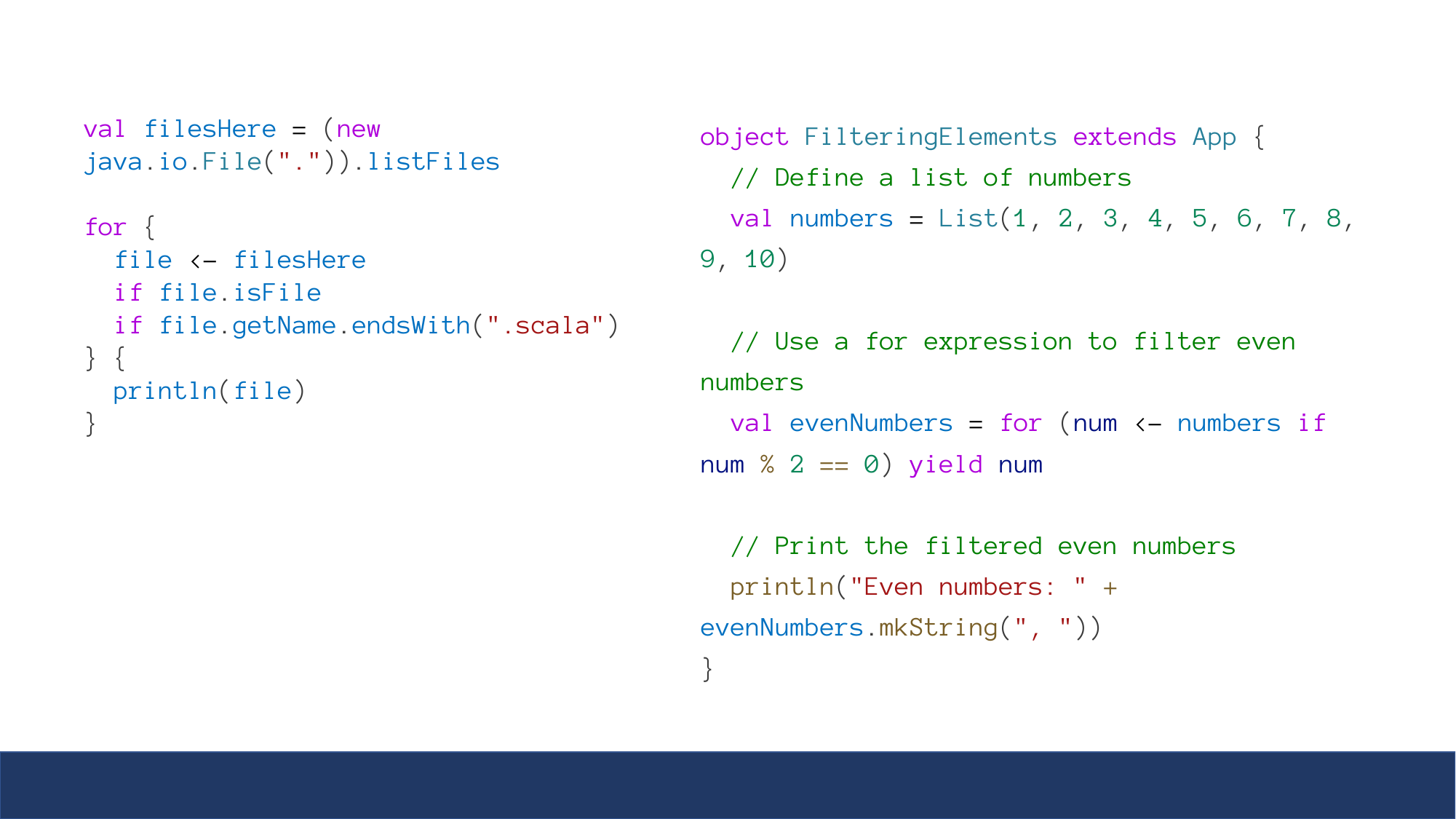

val filesHere = (new java.io.File(".")).listFiles
for {
  file <- filesHere
  if file.isFile
  if file.getName.endsWith(".scala")
} {
  println(file)
}
object FilteringElements extends App {
  // Define a list of numbers
  val numbers = List(1, 2, 3, 4, 5, 6, 7, 8, 9, 10)
  // Use a for expression to filter even numbers
  val evenNumbers = for (num <- numbers if num % 2 == 0) yield num
  // Print the filtered even numbers
  println("Even numbers: " + evenNumbers.mkString(", "))
}
11